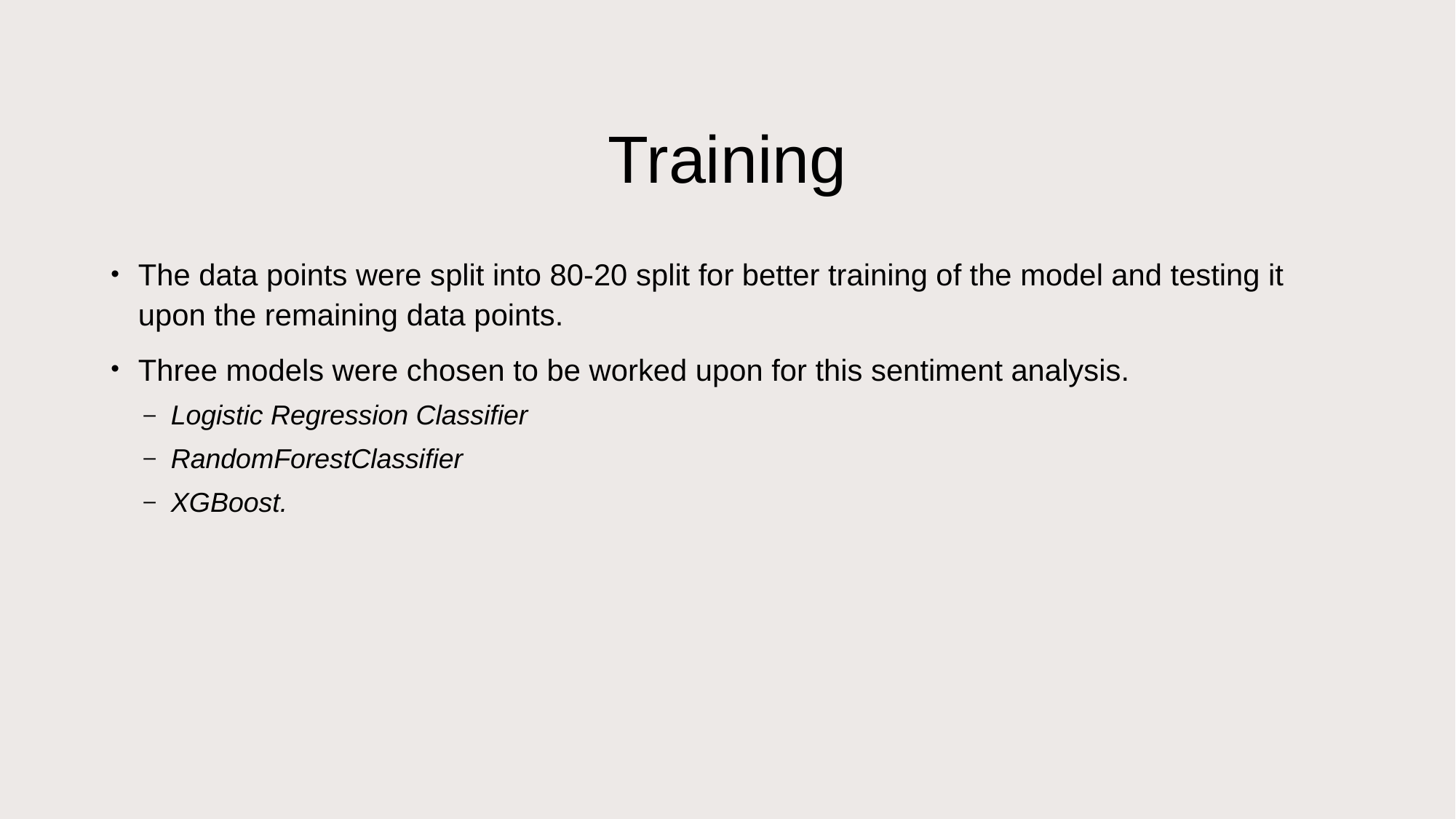

# Training
The data points were split into 80-20 split for better training of the model and testing it upon the remaining data points.
Three models were chosen to be worked upon for this sentiment analysis.
Logistic Regression Classifier
RandomForestClassifier
XGBoost.